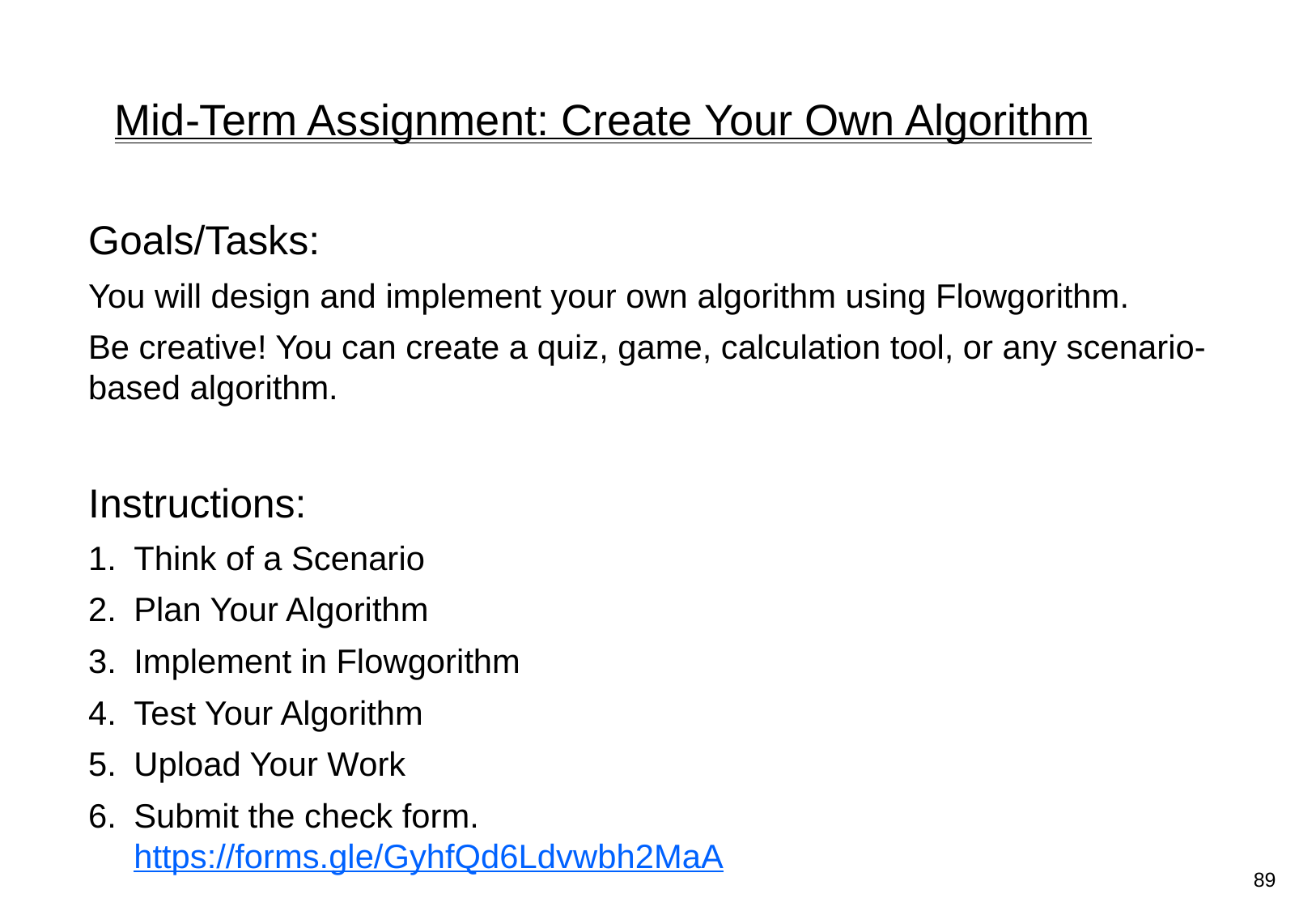

# Mid-Term Assignment: Create Your Own Algorithm
Goals/Tasks:
You will design and implement your own algorithm using Flowgorithm.
Be creative! You can create a quiz, game, calculation tool, or any scenario-based algorithm.

Instructions:
Think of a Scenario
Plan Your Algorithm
Implement in Flowgorithm
Test Your Algorithm
Upload Your Work
Submit the check form.
https://forms.gle/GyhfQd6Ldvwbh2MaA

89